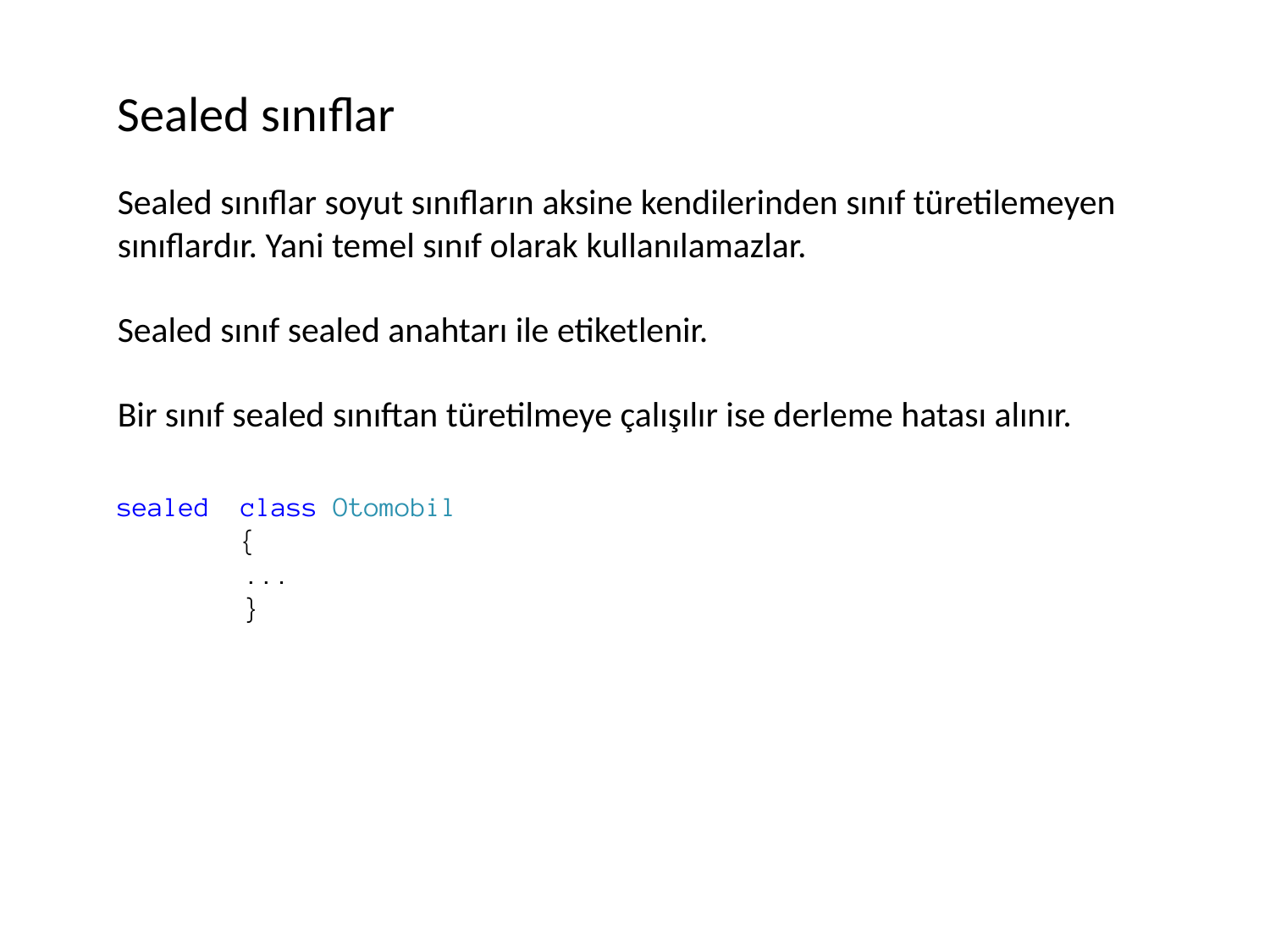

Sealed sınıflar

Sealed sınıflar soyut sınıfların aksine kendilerinden sınıf türetilemeyen sınıflardır. Yani temel sınıf olarak kullanılamazlar.

Sealed sınıf sealed anahtarı ile etiketlenir.

Bir sınıf sealed sınıftan türetilmeye çalışılır ise derleme hatası alınır.

sealed  class Otomobil
        {
	...
	}